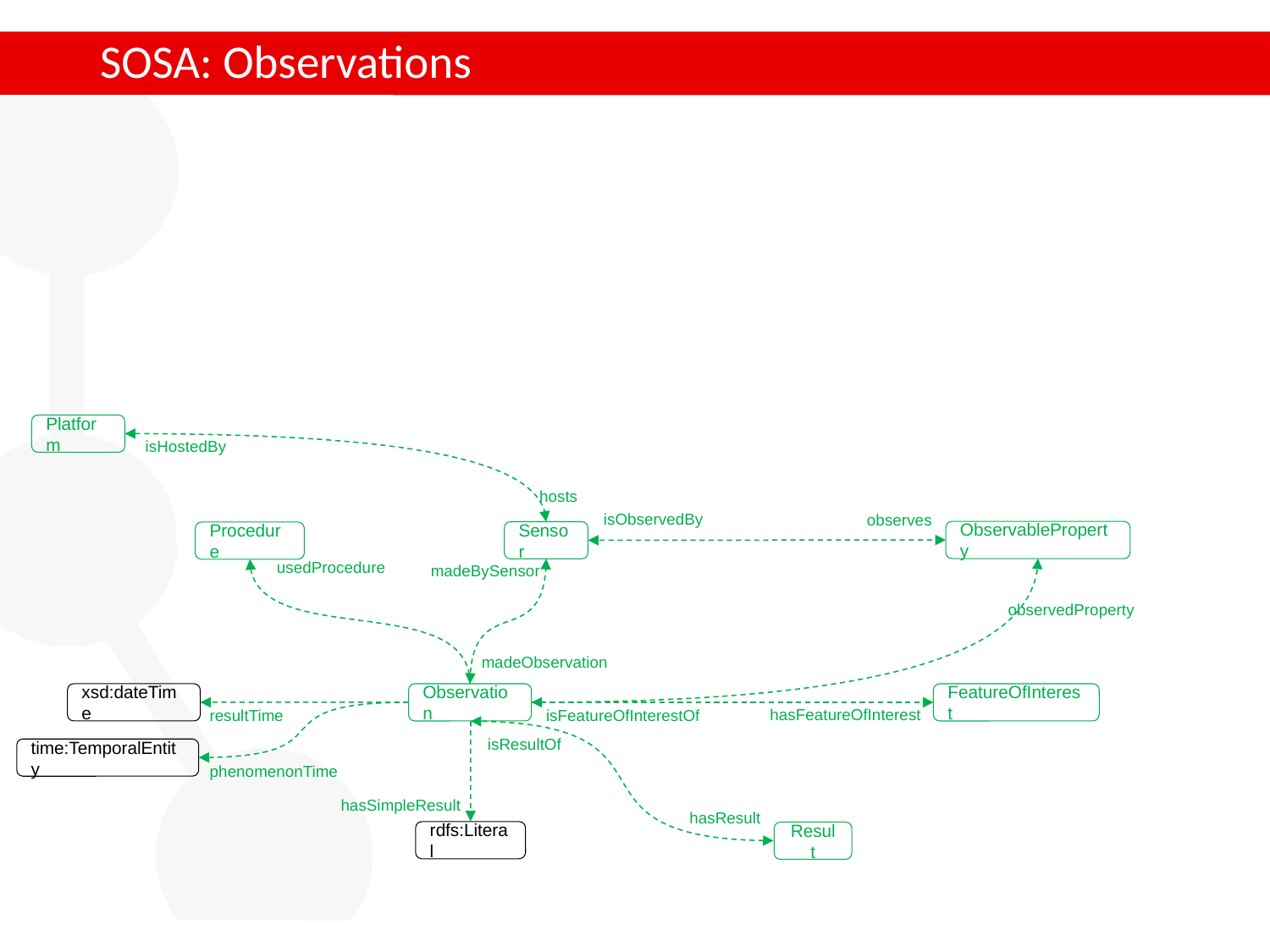

# SOSA: Observations
Platform
isHostedBy
hosts
isObservedBy
observes
ObservableProperty
Sensor
Procedure
usedProcedure

madeBySensor

observedProperty

madeObservation
xsd:dateTime
FeatureOfInterest
Observation
hasFeatureOfInterest
isFeatureOfInterestOf
resultTime
isResultOf
time:TemporalEntity
phenomenonTime
hasSimpleResult
hasResult
rdfs:Literal
Result